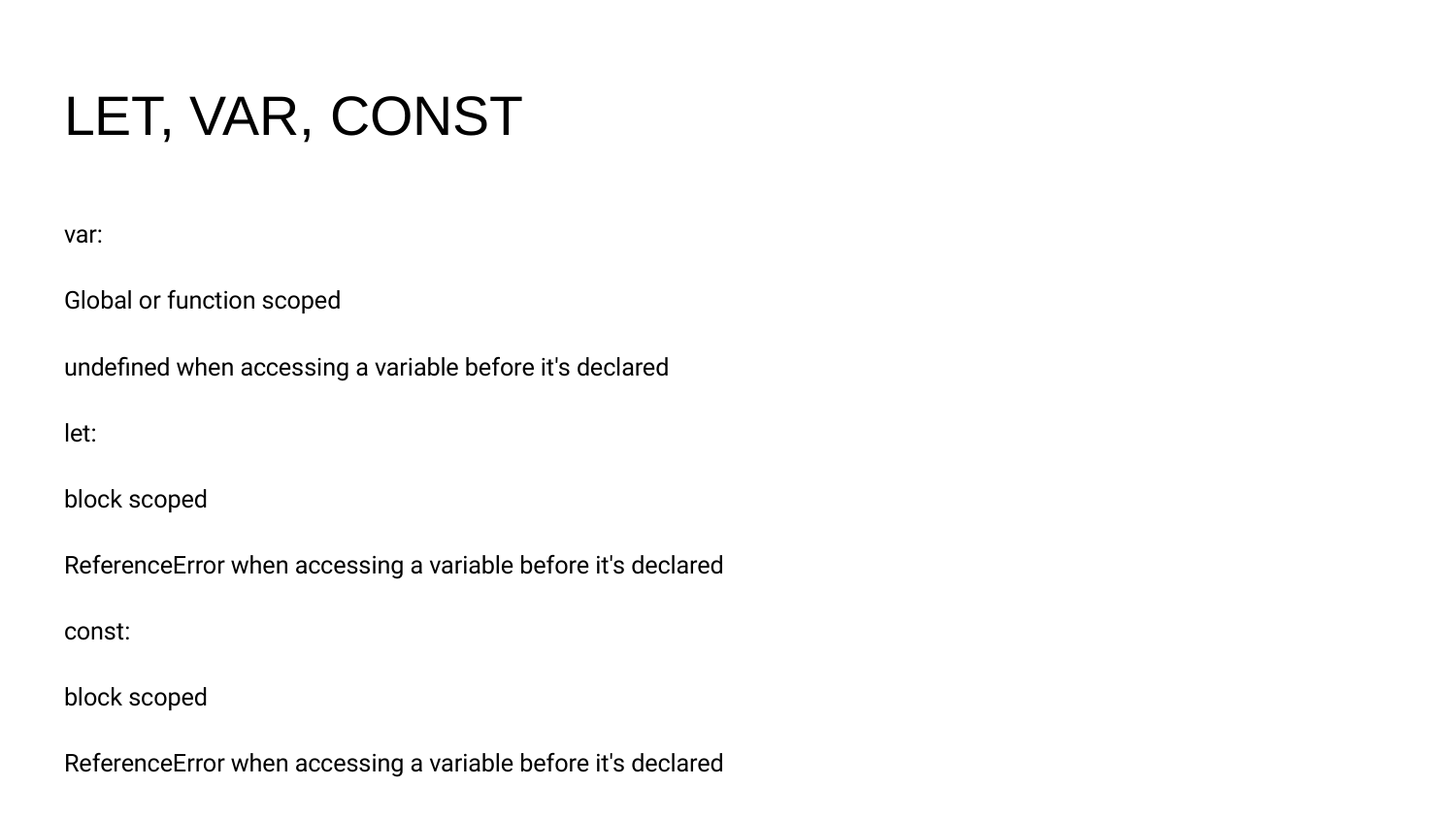

# LET, VAR, CONST
var:
Global or function scoped
undefined when accessing a variable before it's declared
let:
block scoped
ReferenceError when accessing a variable before it's declared
const:
block scoped
ReferenceError when accessing a variable before it's declared
can't be reassigned